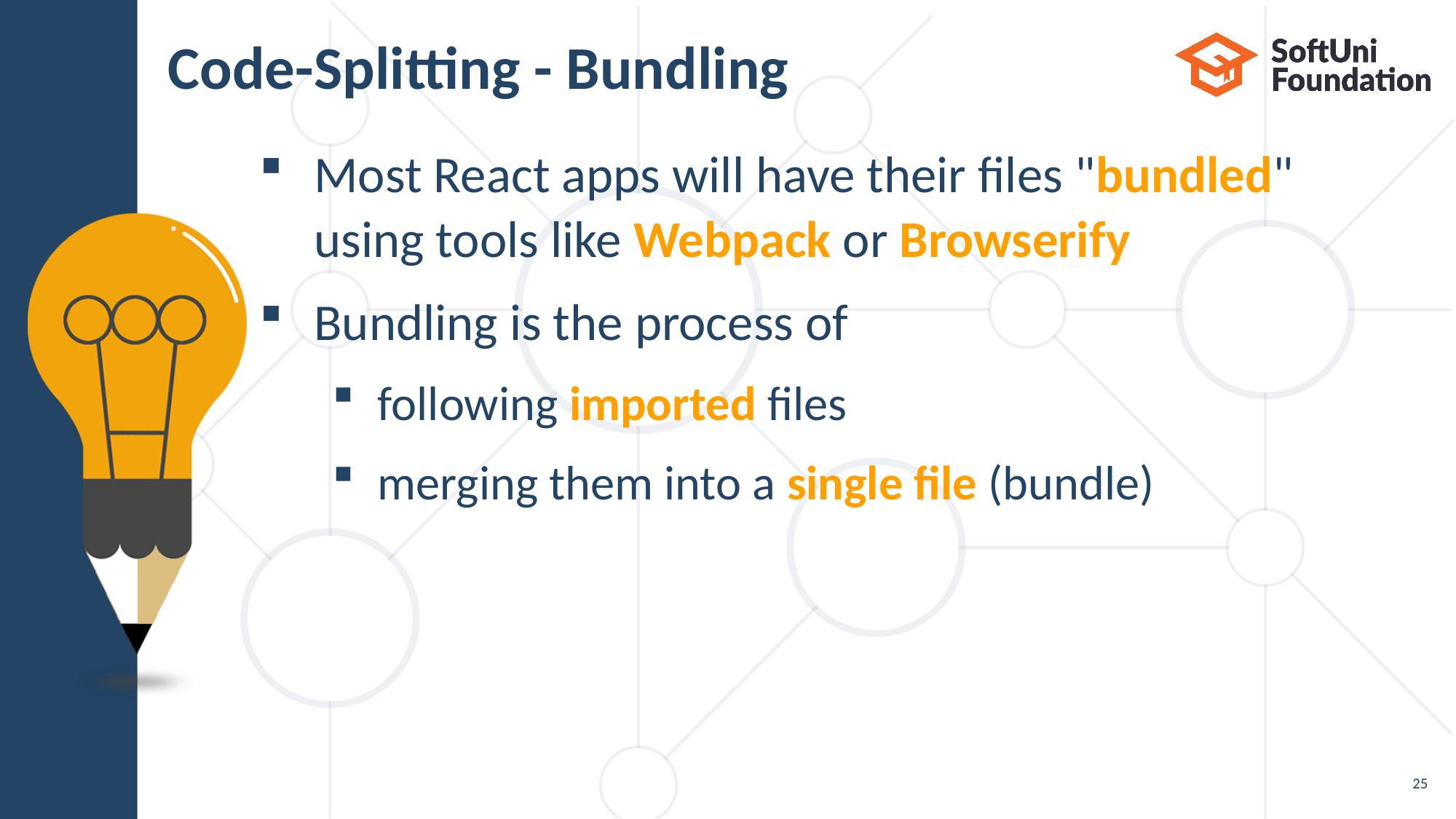

# Code-Splitting - Bundling
Most React apps will have their files "bundled" using tools like Webpack or Browserify
Bundling is the process of
following imported files
merging them into a single file (bundle)
25